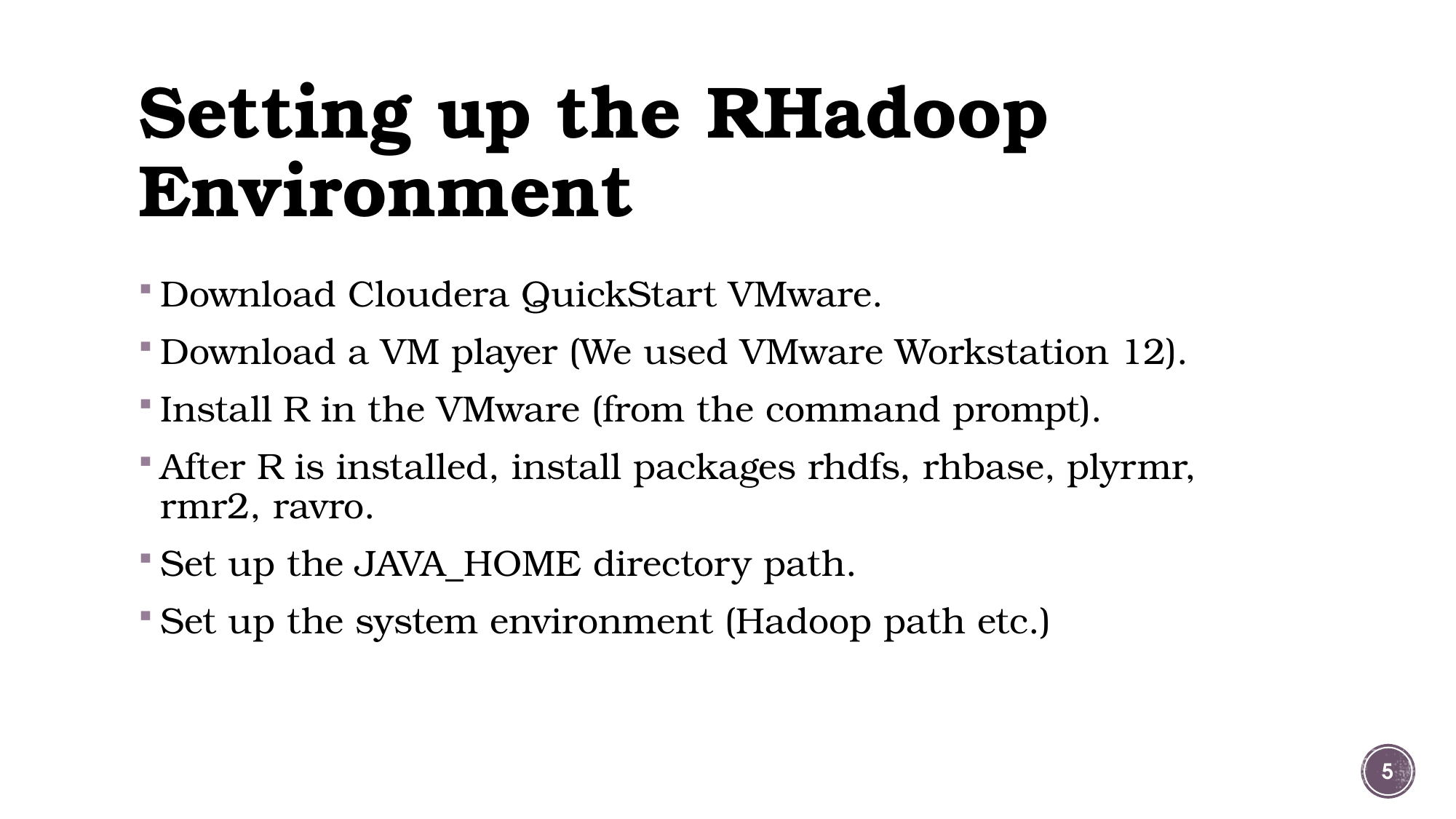

# Setting up the RHadoop Environment
Download Cloudera QuickStart VMware.
Download a VM player (We used VMware Workstation 12).
Install R in the VMware (from the command prompt).
After R is installed, install packages rhdfs, rhbase, plyrmr, rmr2, ravro.
Set up the JAVA_HOME directory path.
Set up the system environment (Hadoop path etc.)
5